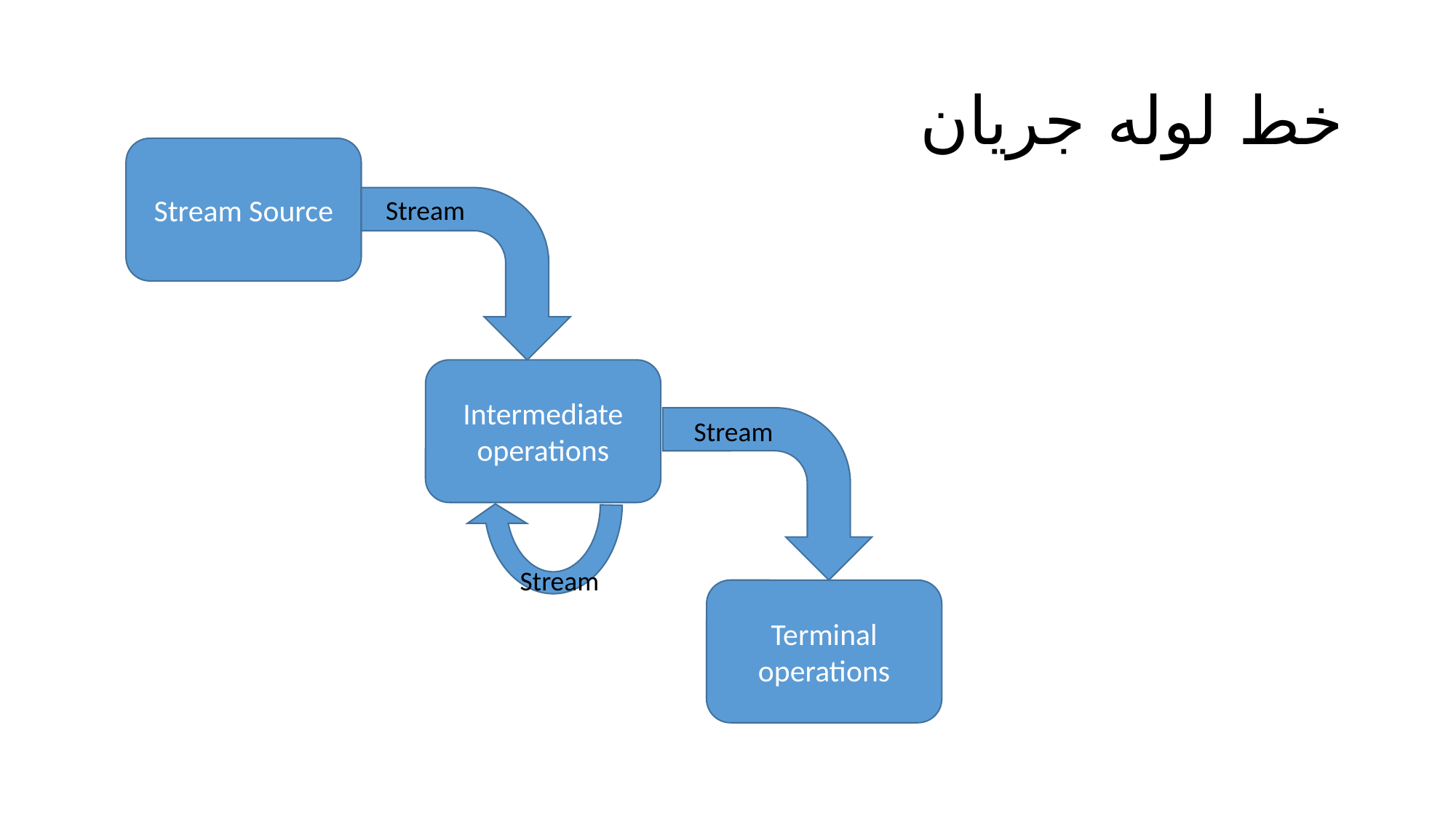

# خط لوله جریان
Stream Source

Stream
Intermediate operations

Stream
Stream
Terminal operations